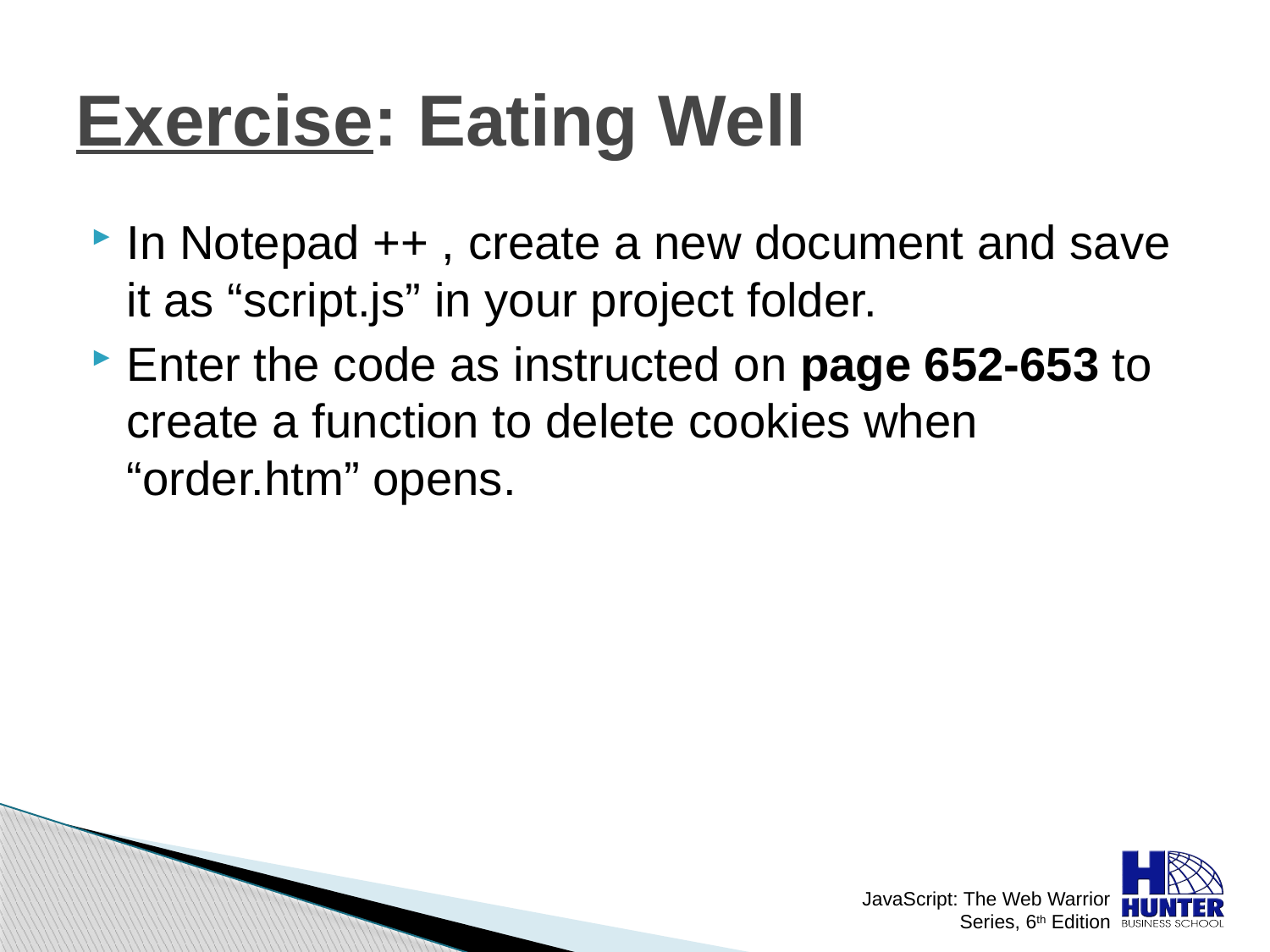

# Exercise: Eating Well
In Notepad ++ , create a new document and save it as “script.js” in your project folder.
Enter the code as instructed on page 652-653 to create a function to delete cookies when “order.htm” opens.